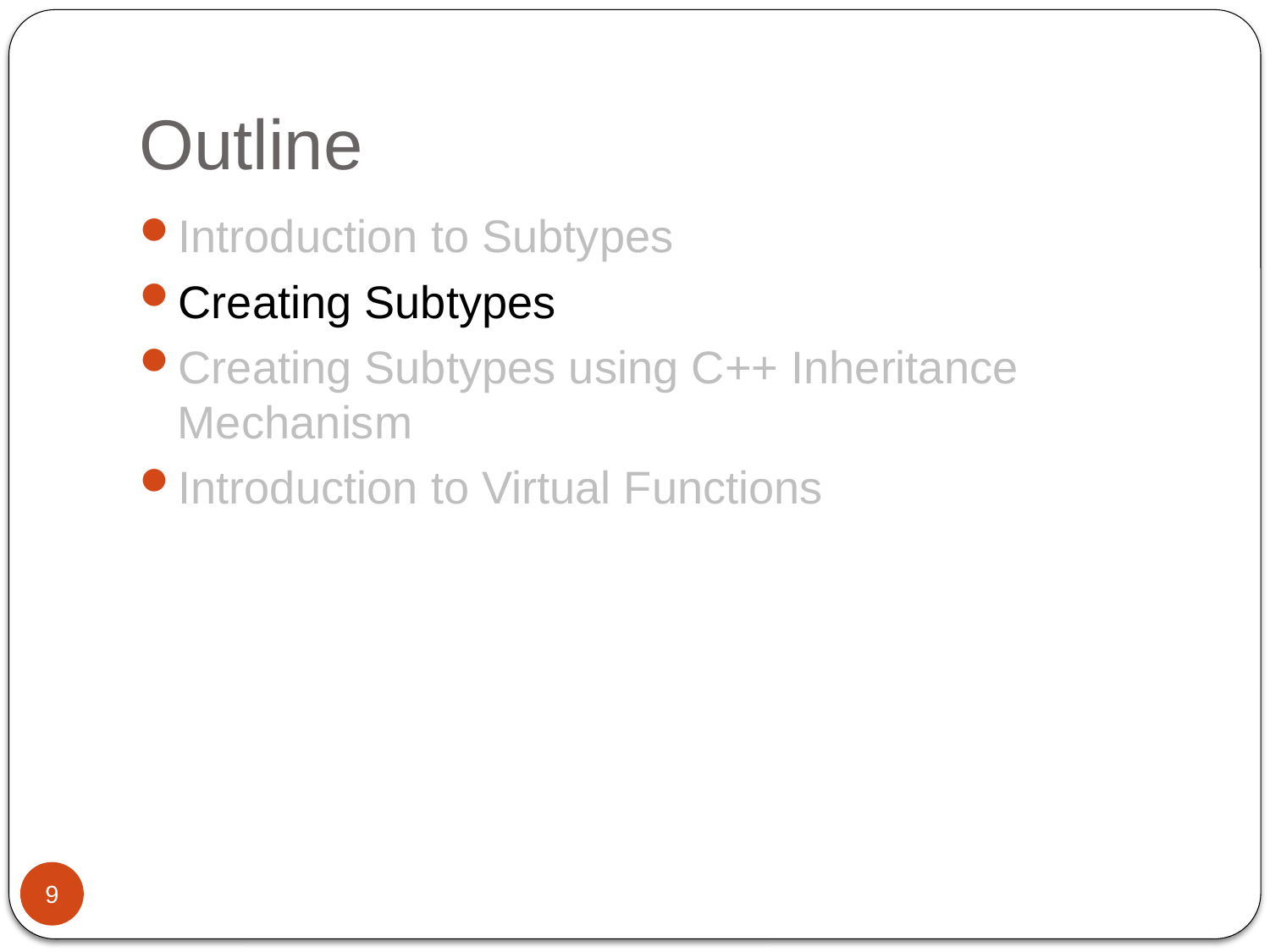

# Outline
Introduction to Subtypes
Creating Subtypes
Creating Subtypes using C++ Inheritance Mechanism
Introduction to Virtual Functions

9